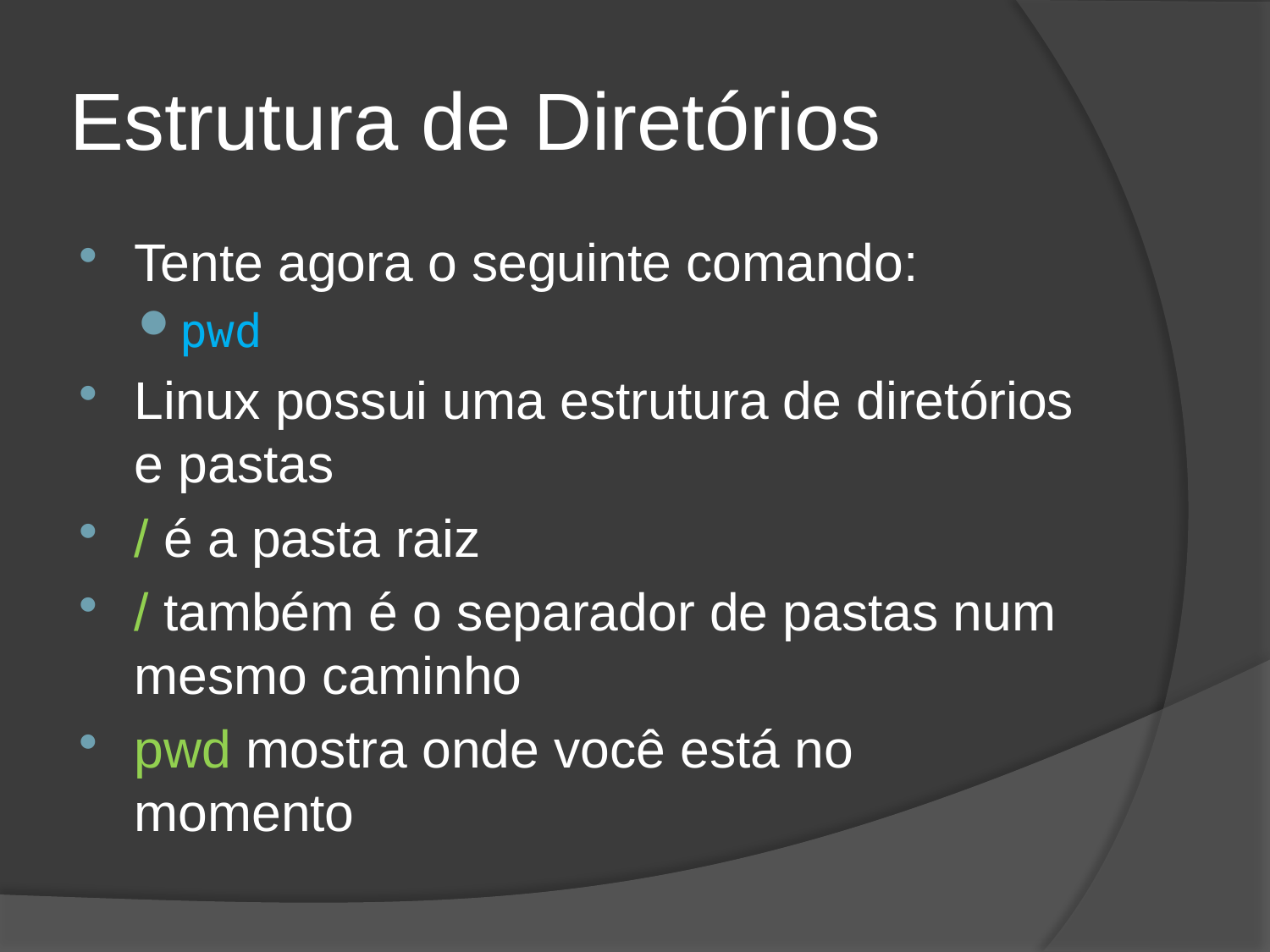

# Estrutura de Diretórios
Tente agora o seguinte comando:
pwd
Linux possui uma estrutura de diretórios e pastas
/ é a pasta raiz
/ também é o separador de pastas num mesmo caminho
pwd mostra onde você está no momento